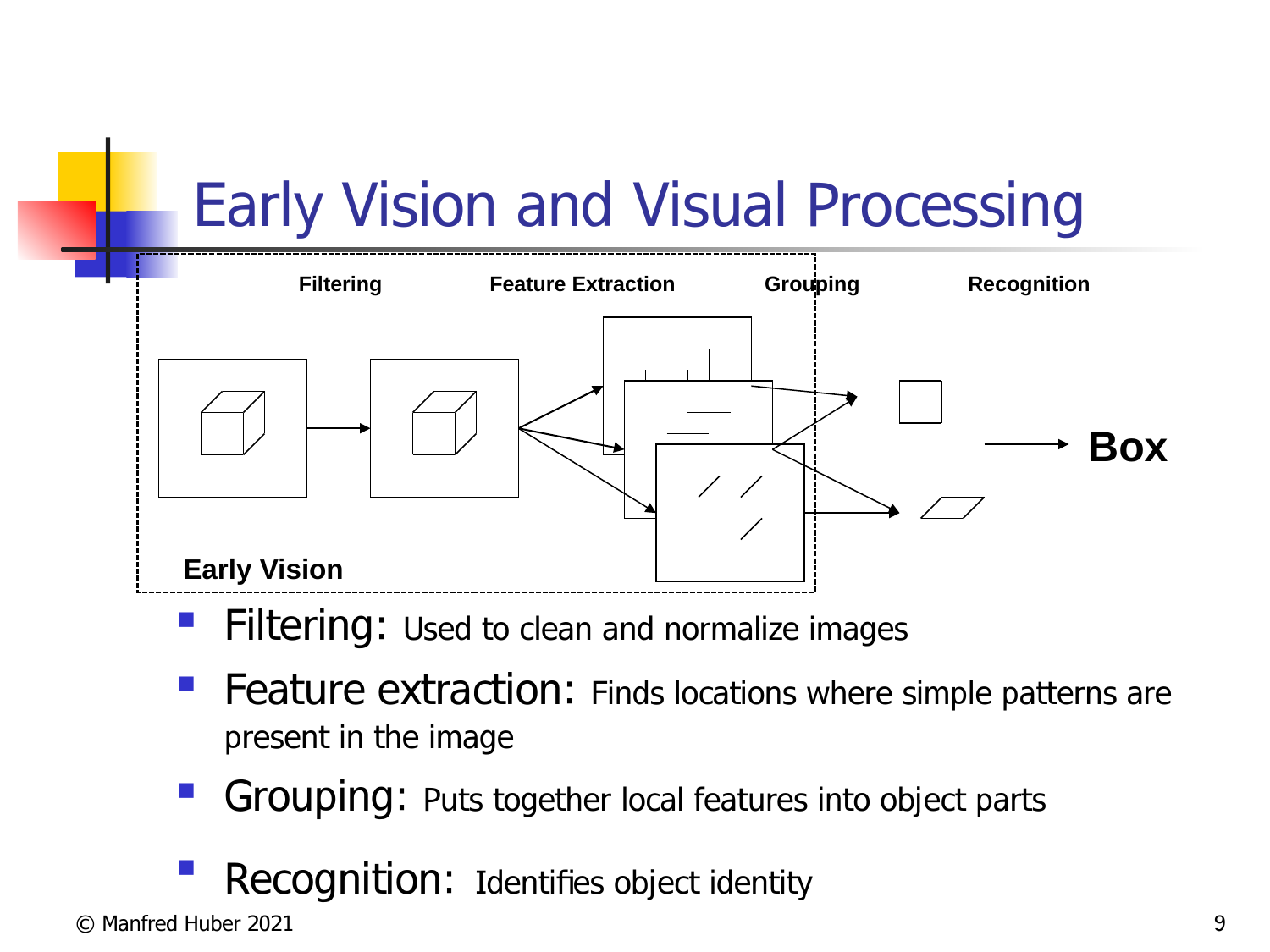

# Early Vision and Visual Processing

Early Vision
Filtering

Feature Extraction
Grouping
Recognition
Box

Filtering: Used to clean and normalize images
Feature extraction: Finds locations where simple patterns are present in the image
Grouping: Puts together local features into object parts
Recognition: Identifies object identity
© Manfred Huber 2021
9